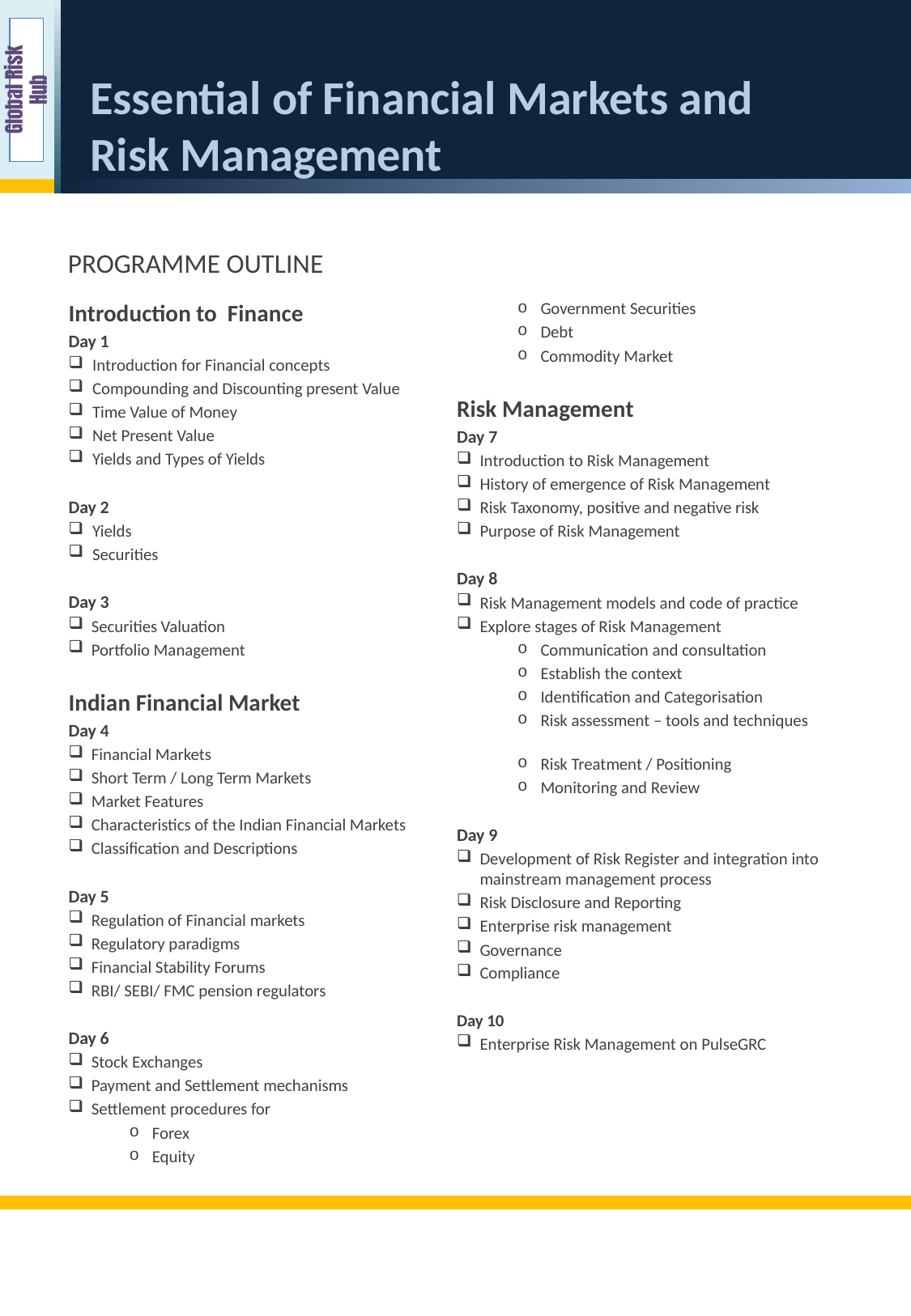

# Essential of Financial Markets and Risk Management
PROGRAMME OUTLINE
Introduction to  Finance
Day 1
Introduction for Financial concepts
Compounding and Discounting present Value
Time Value of Money
Net Present Value
Yields and Types of Yields

Day 2
Yields
Securities

Day 3
Securities Valuation
Portfolio Management

Indian Financial Market
Day 4
Financial Markets
Short Term / Long Term Markets
Market Features
Characteristics of the Indian Financial Markets
Classification and Descriptions

Day 5
Regulation of Financial markets
Regulatory paradigms
Financial Stability Forums
RBI/ SEBI/ FMC pension regulators

Day 6
Stock Exchanges
Payment and Settlement mechanisms
Settlement procedures for
Forex
Equity
Government Securities
Debt
Commodity Market

Risk Management
Day 7
Introduction to Risk Management
History of emergence of Risk Management
Risk Taxonomy, positive and negative risk
Purpose of Risk Management

Day 8
Risk Management models and code of practice
Explore stages of Risk Management
Communication and consultation
Establish the context
Identification and Categorisation
Risk assessment – tools and techniques
Risk Treatment / Positioning
Monitoring and Review

Day 9
Development of Risk Register and integration into mainstream management process
Risk Disclosure and Reporting
Enterprise risk management
Governance
Compliance

Day 10
Enterprise Risk Management on PulseGRC